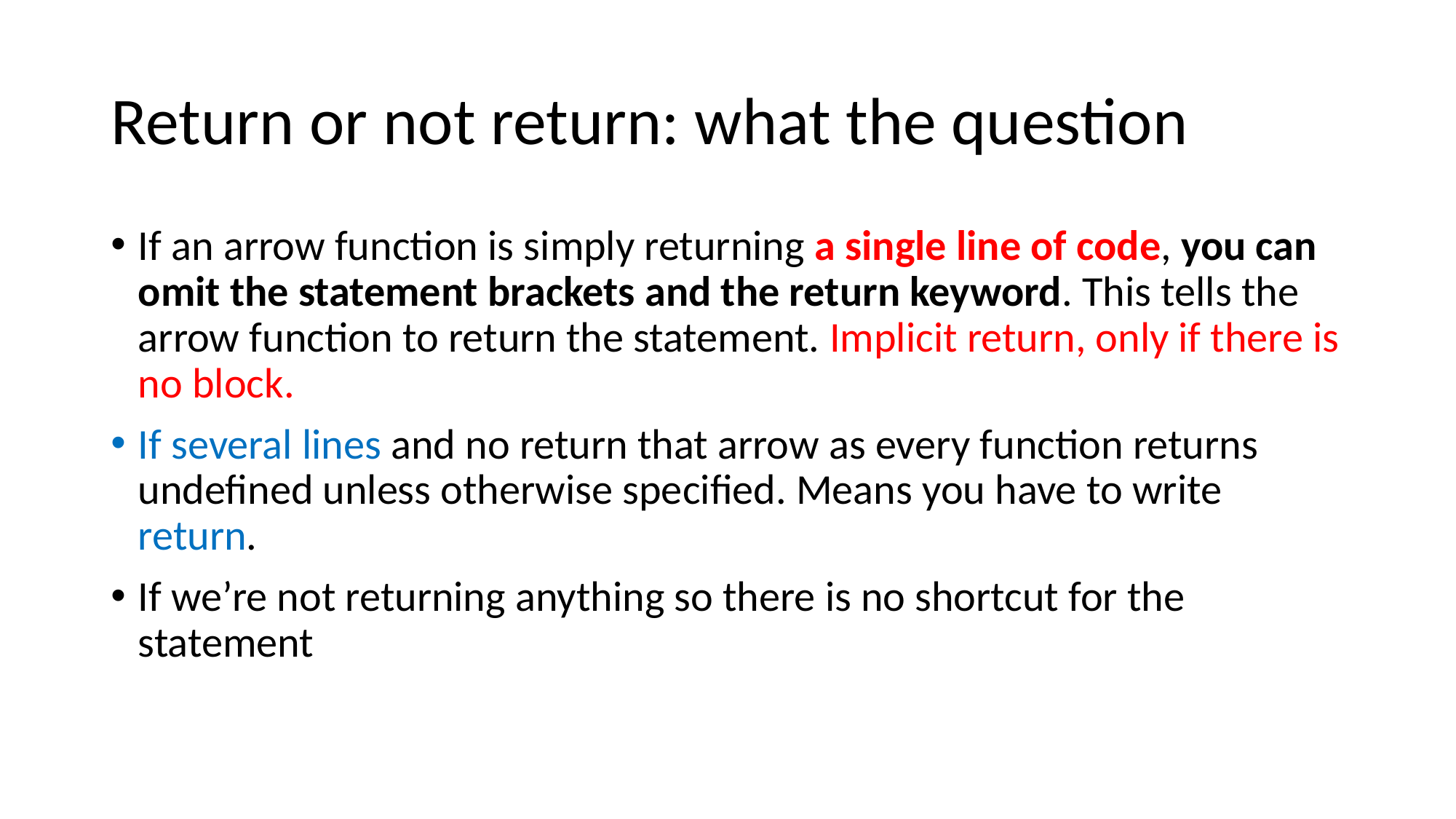

# Return or not return: what the question
If an arrow function is simply returning a single line of code, you can omit the statement brackets and the return keyword. This tells the arrow function to return the statement. Implicit return, only if there is no block.
If several lines and no return that arrow as every function returns undefined unless otherwise specified. Means you have to write return.
If we’re not returning anything so there is no shortcut for the statement